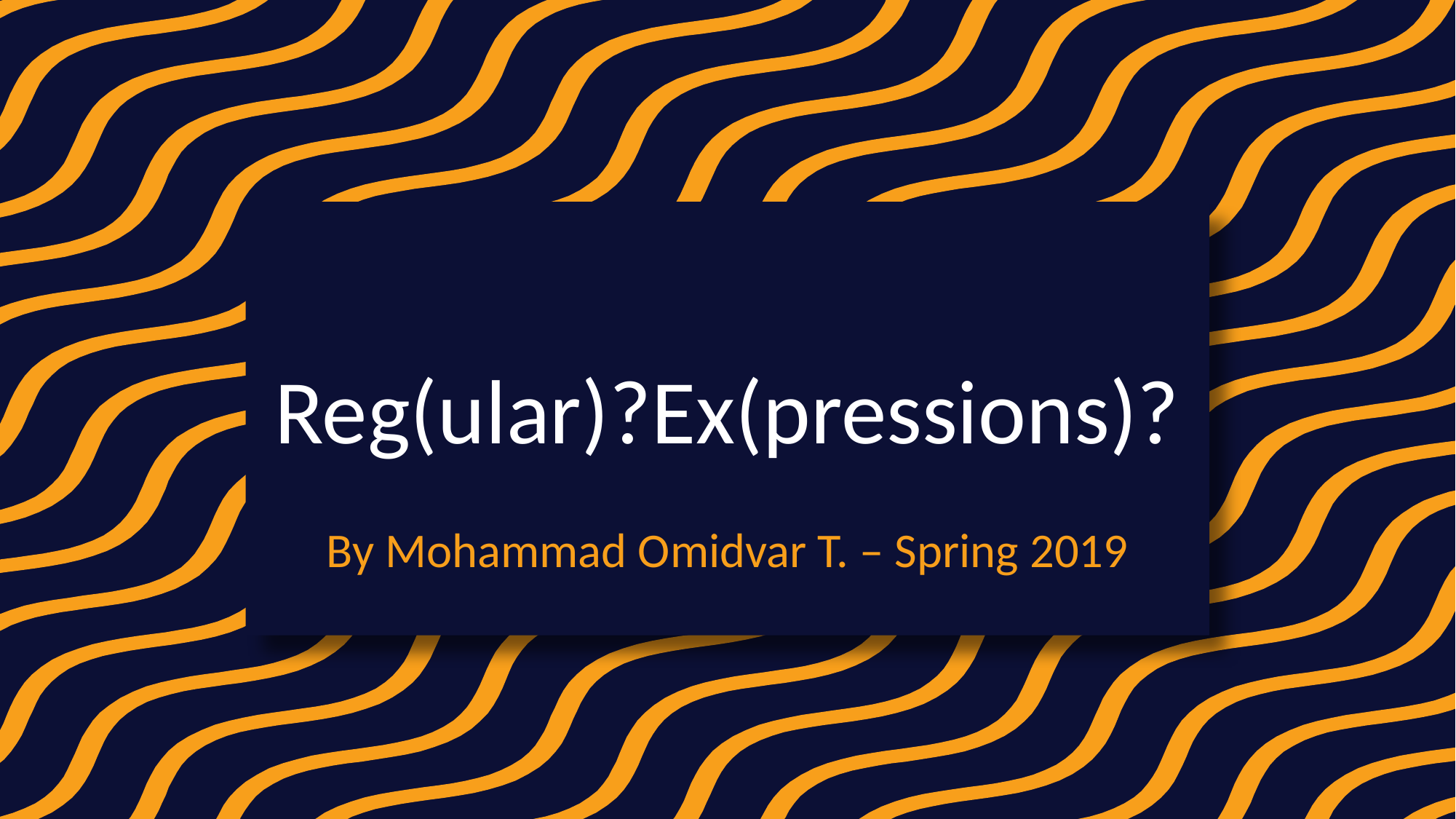

# Reg(ular)?Ex(pressions)?
By Mohammad Omidvar T. – Spring 2019